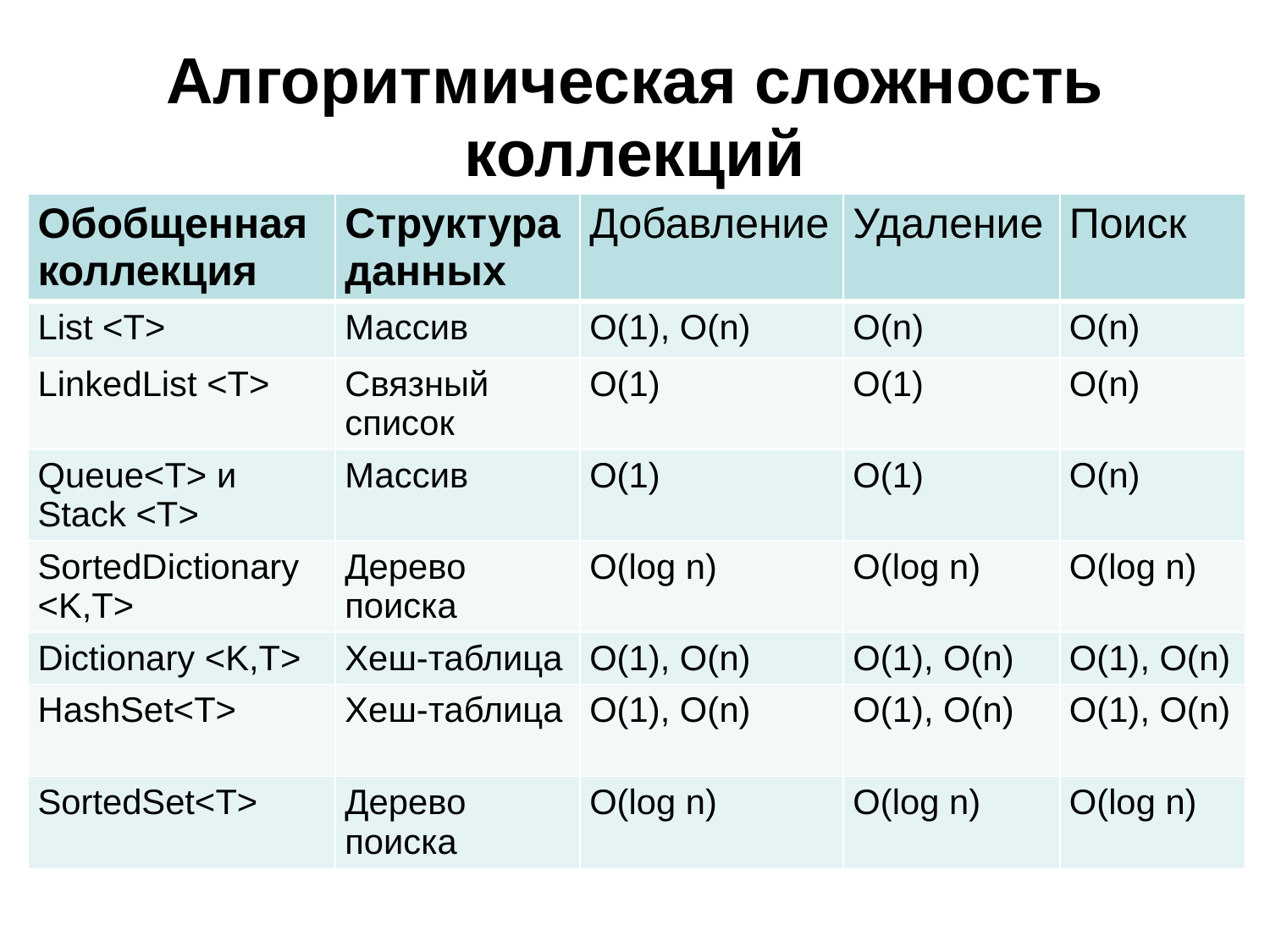

Алгоритмическая сложность коллекций
| Обобщенная коллекция | Структура данных | Добавление | Удаление | Поиск |
| --- | --- | --- | --- | --- |
| List <T> | Массив | О(1), О(n) | О(n) | О(n) |
| LinkedList <T> | Связный список | O(1) | О(1) | О(n) |
| Queue<T> и Stack <T> | Массив | O(1) | О(1) | О(n) |
| SortedDictionary <K,T> | Дерево поиска | O(log n) | O(log n) | O(log n) |
| Dictionary <K,T> | Хеш-таблица | О(1), О(n) | О(1), О(n) | О(1), О(n) |
| HashSet<T> | Хеш-таблица | О(1), О(n) | О(1), О(n) | О(1), О(n) |
| SortedSet<T> | Дерево поиска | O(log n) | O(log n) | O(log n) |